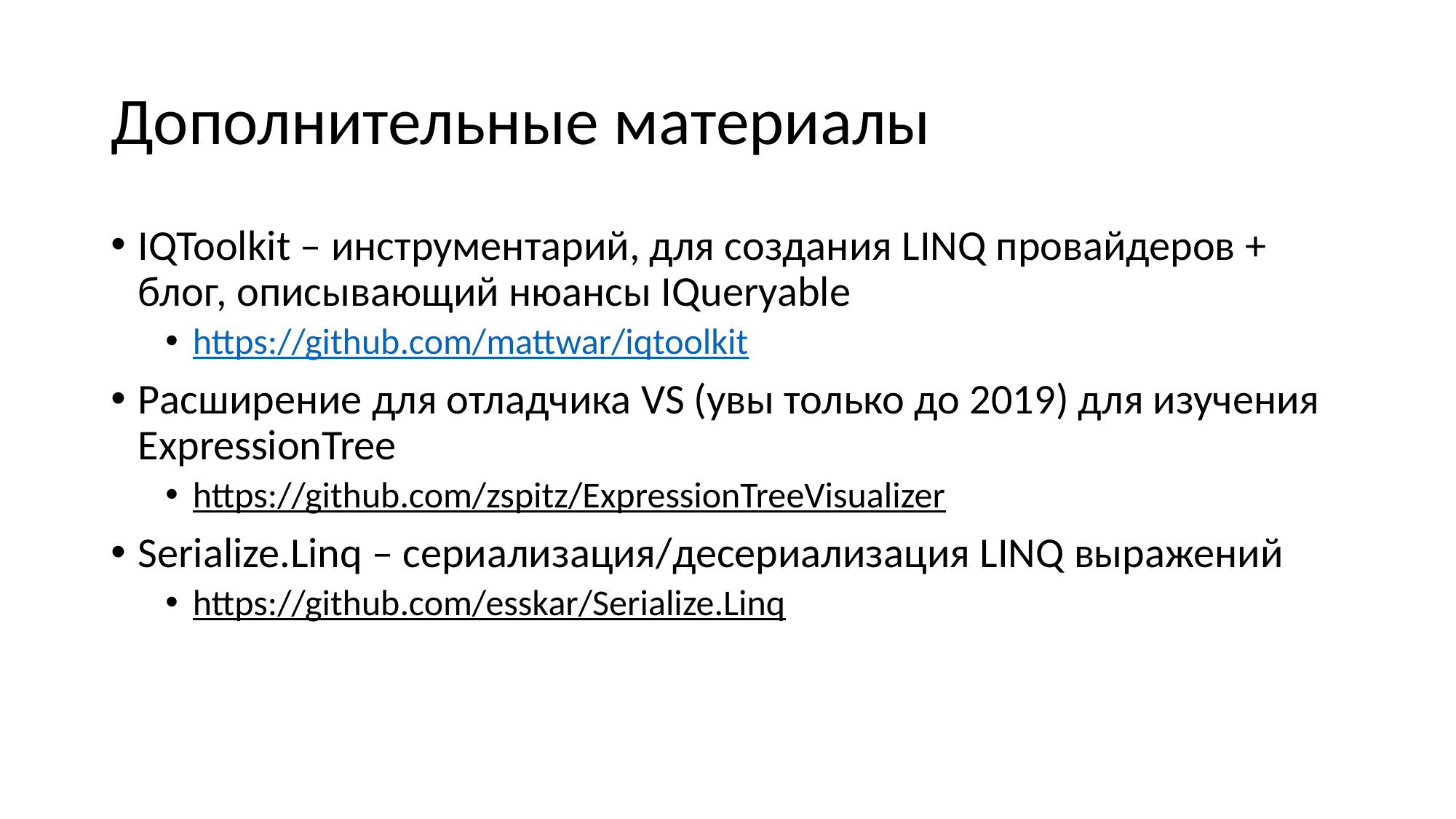

# Дополнительные материалы
IQToolkit – инструментарий, для создания LINQ провайдеров + блог, описывающий нюансы IQueryable
https://github.com/mattwar/iqtoolkit
Расширение для отладчика VS (увы только до 2019) для изучения ExpressionTree
https://github.com/zspitz/ExpressionTreeVisualizer
Serialize.Linq – сериализация/десериализация LINQ выражений
https://github.com/esskar/Serialize.Linq